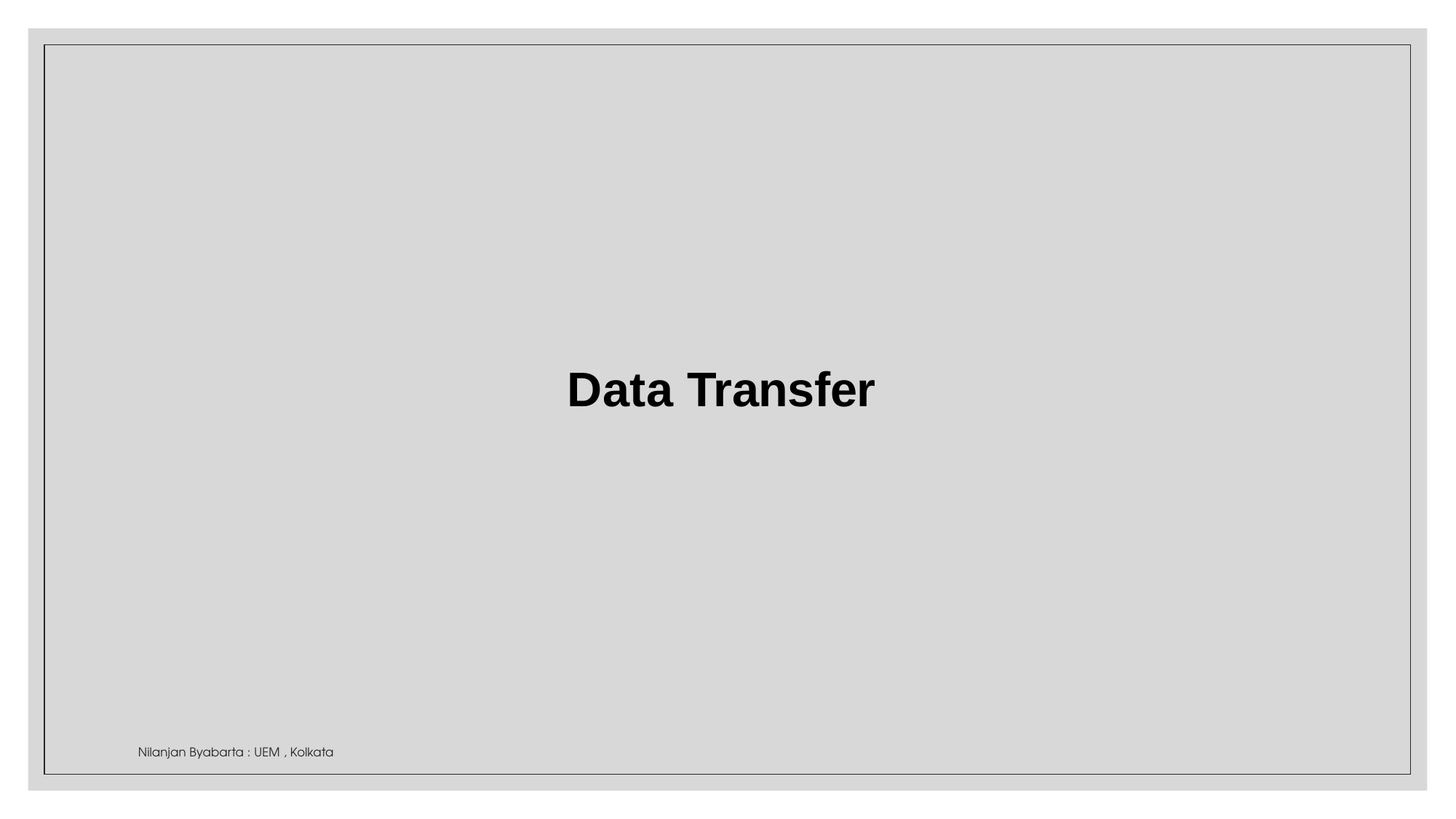

Data Transfer

Nilanjan Byabarta : UEM , Kolkata